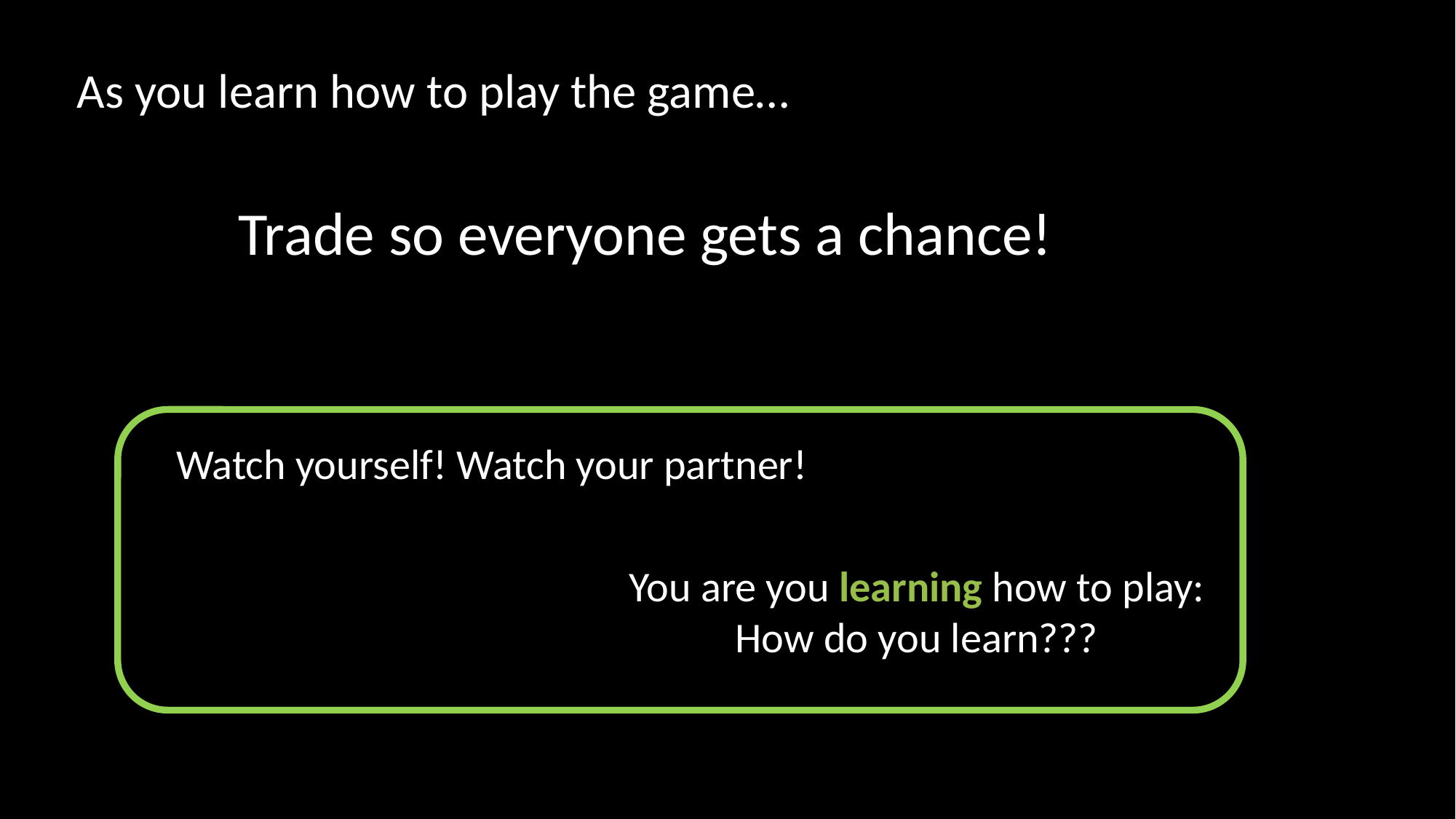

As you learn how to play the game…
Trade so everyone gets a chance!

Watch yourself! Watch your partner!
You are you learning how to play:
How do you learn???